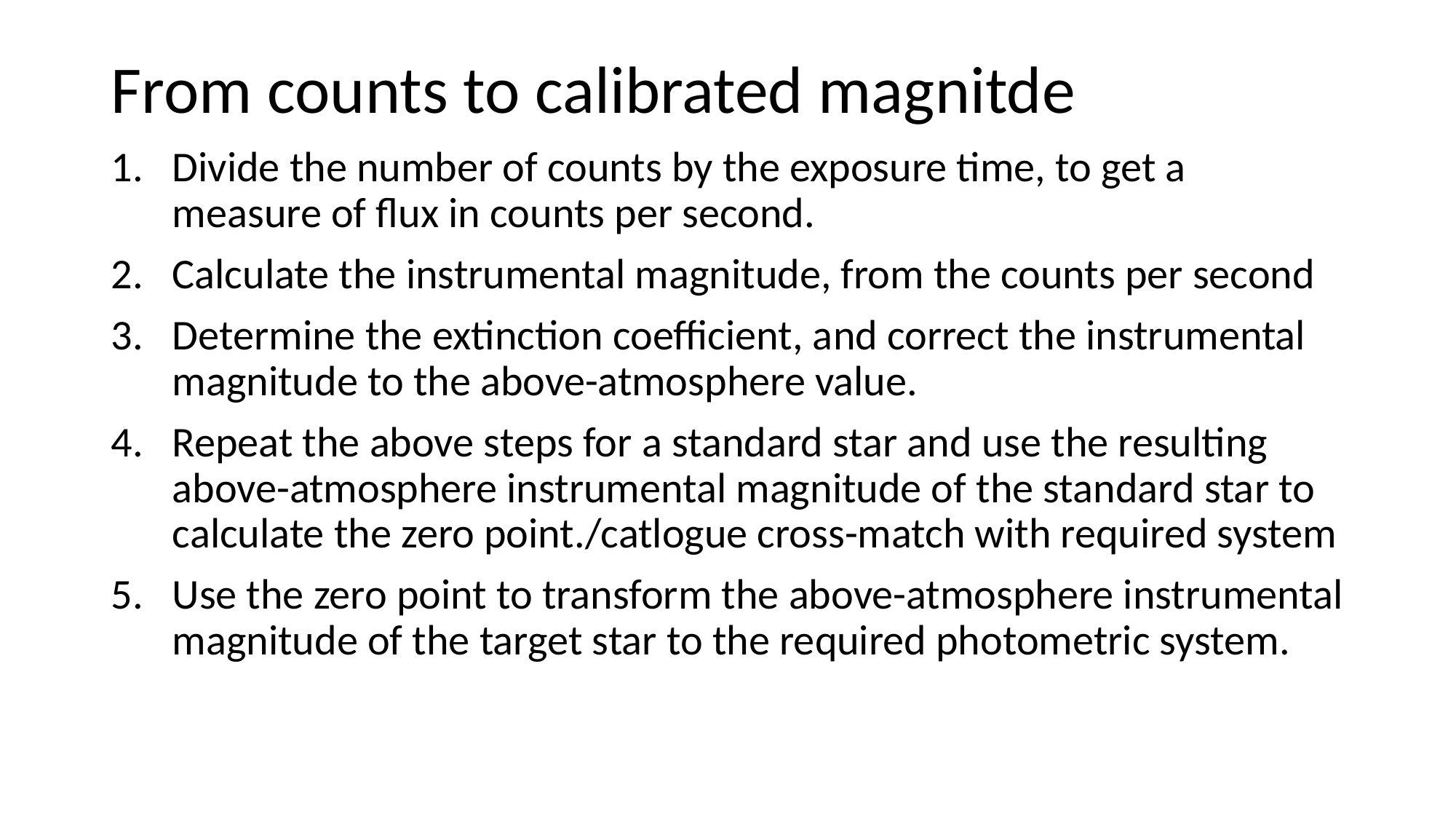

# From counts to calibrated magnitde
Divide the number of counts by the exposure time, to get a measure of flux in counts per second.
Calculate the instrumental magnitude, from the counts per second
Determine the extinction coefficient, and correct the instrumental magnitude to the above-atmosphere value.
Repeat the above steps for a standard star and use the resulting above-atmosphere instrumental magnitude of the standard star to calculate the zero point./catlogue cross-match with required system
Use the zero point to transform the above-atmosphere instrumental magnitude of the target star to the required photometric system.